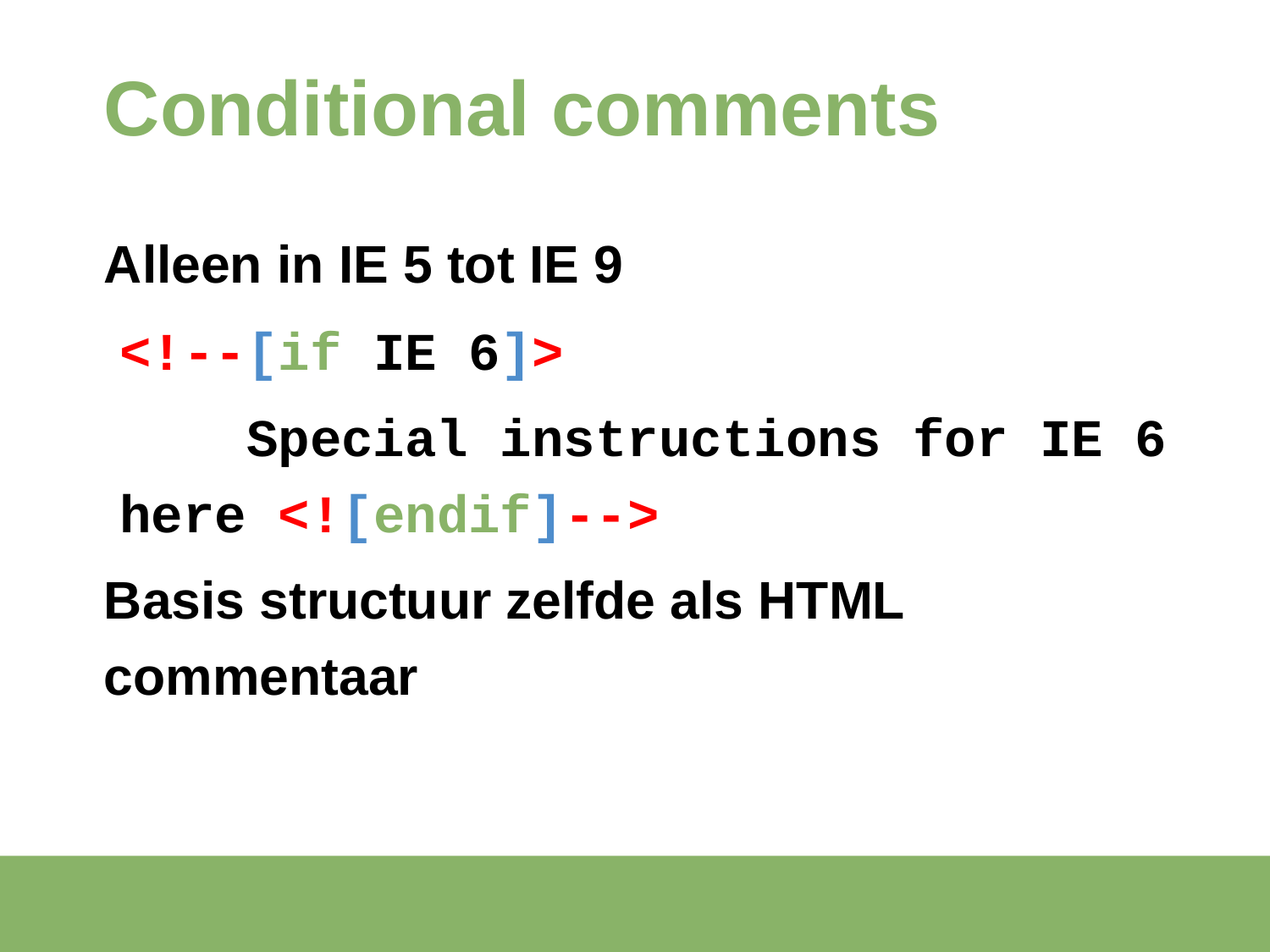

# Conditional comments
Alleen in IE 5 tot IE 9
<!--[if IE 6]>
	Special instructions for IE 6 here <![endif]-->
Basis structuur zelfde als HTML commentaar